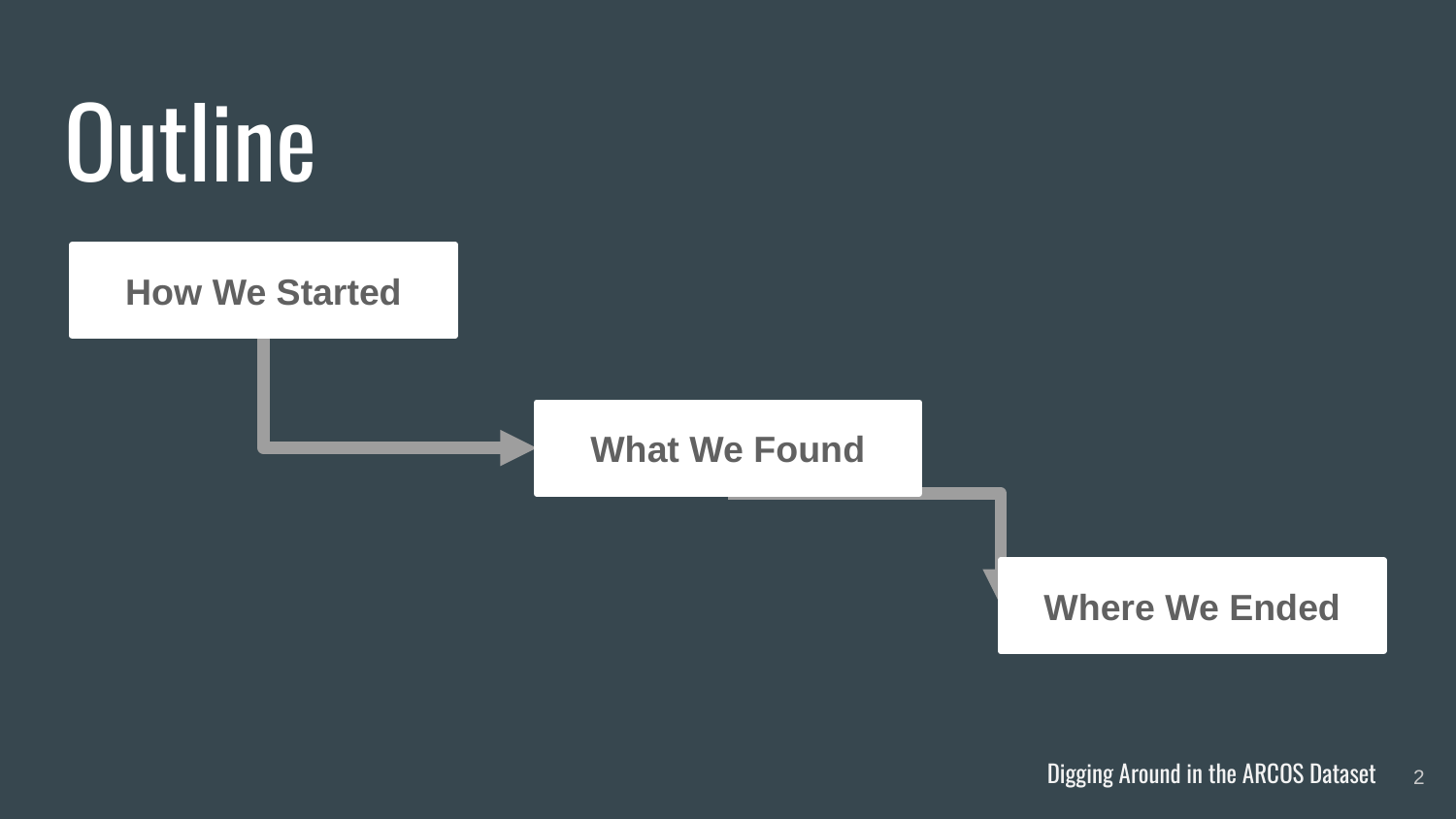

# Outline
How We Started
What We Found
Where We Ended
2